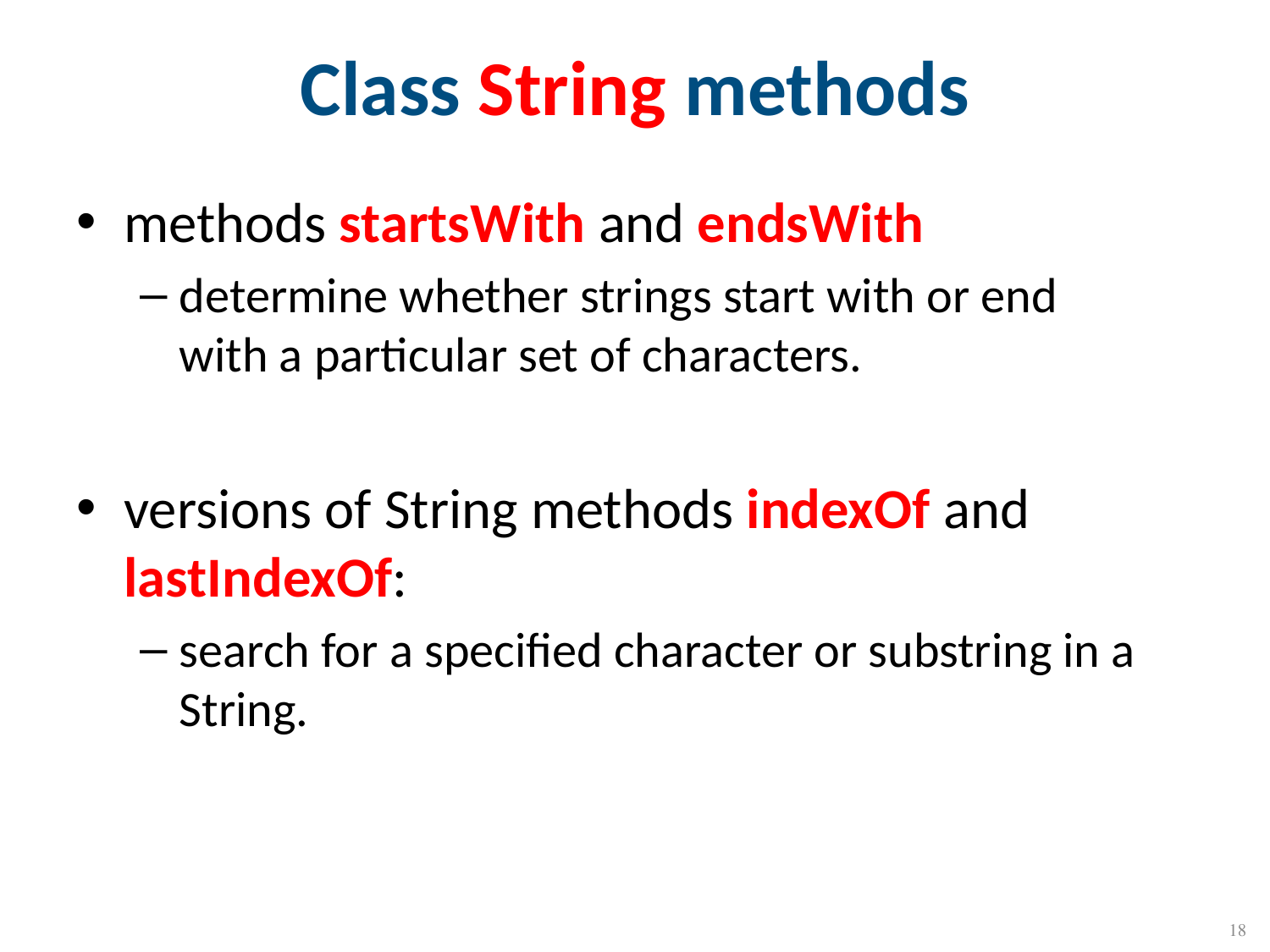

# Class String methods
methods startsWith and endsWith
determine whether strings start with or end with a particular set of characters.

versions of String methods indexOf and lastIndexOf:
search for a specified character or substring in a String.

CMPS 251 (Object-Oriented Programming), Mohammad Saleh, Spring 2015, CSE-CENG-QU
18